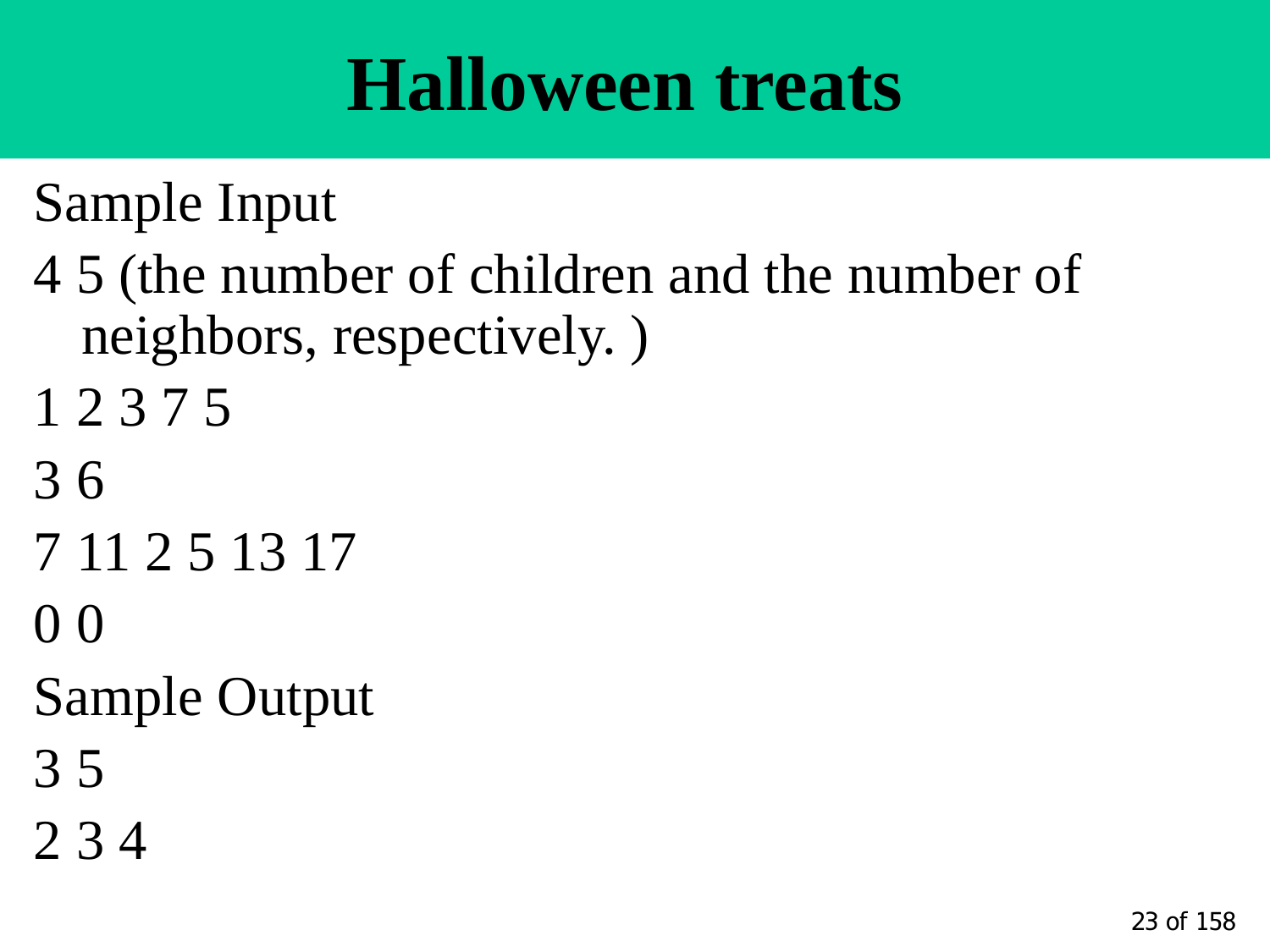

# Halloween treats
Sample Input
4 5 (the number of children and the number of neighbors, respectively. )
1 2 3 7 5
3 6
7 11 2 5 13 17
0 0
Sample Output
3 5
2 3 4

23 of 158